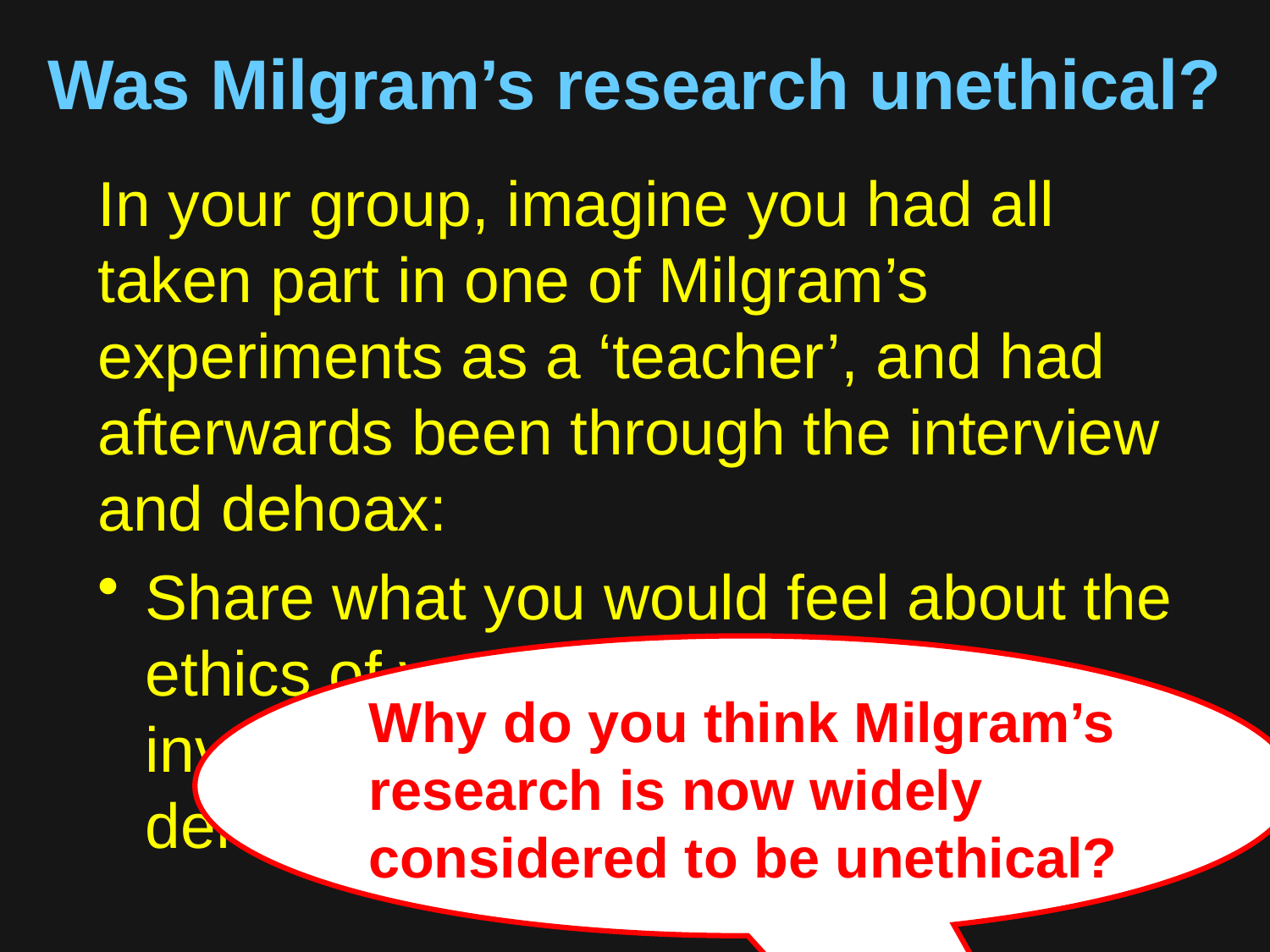

# Was Milgram’s research unethical?
In your group, imagine you had all taken part in one of Milgram’s experiments as a ‘teacher’, and had afterwards been through the interview and dehoax:
Share what you would feel about the ethics of your recruitment, involvement in the experiment, and dehoax experience

Why do you think Milgram’s research is now widely considered to be unethical?